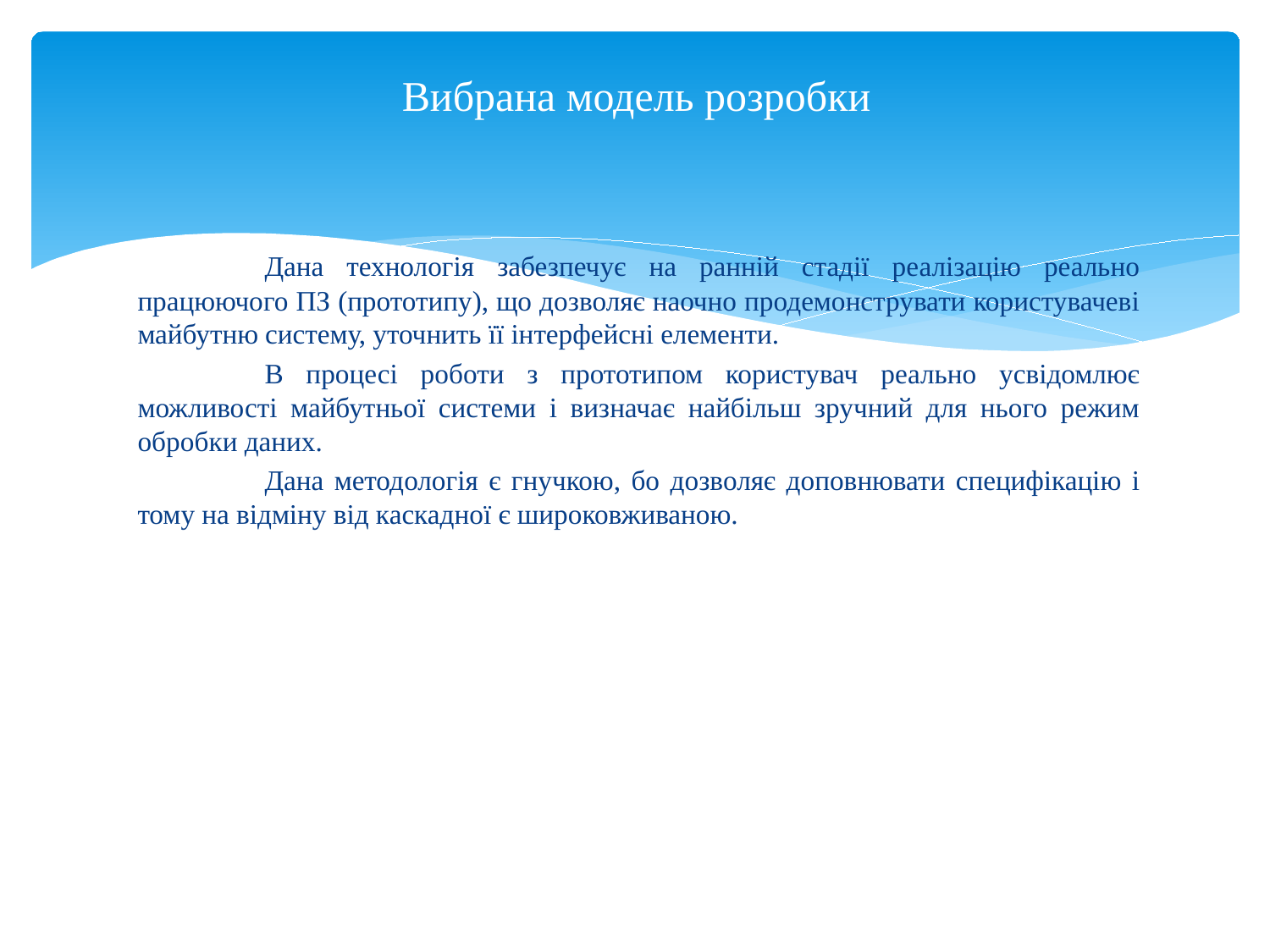

# Вибрана модель розробки
	Дана технологія забезпечує на ранній стадії реалізацію реально працюючого ПЗ (прототипу), що дозволяє наочно продемонструвати користувачеві майбутню систему, уточнить її інтерфейсні елементи.
	В процесі роботи з прототипом користувач реально усвідомлює можливості майбутньої системи і визначає найбільш зручний для нього режим обробки даних.
	Дана методологія є гнучкою, бо дозволяє доповнювати специфікацію і тому на відміну від каскадної є широковживаною.